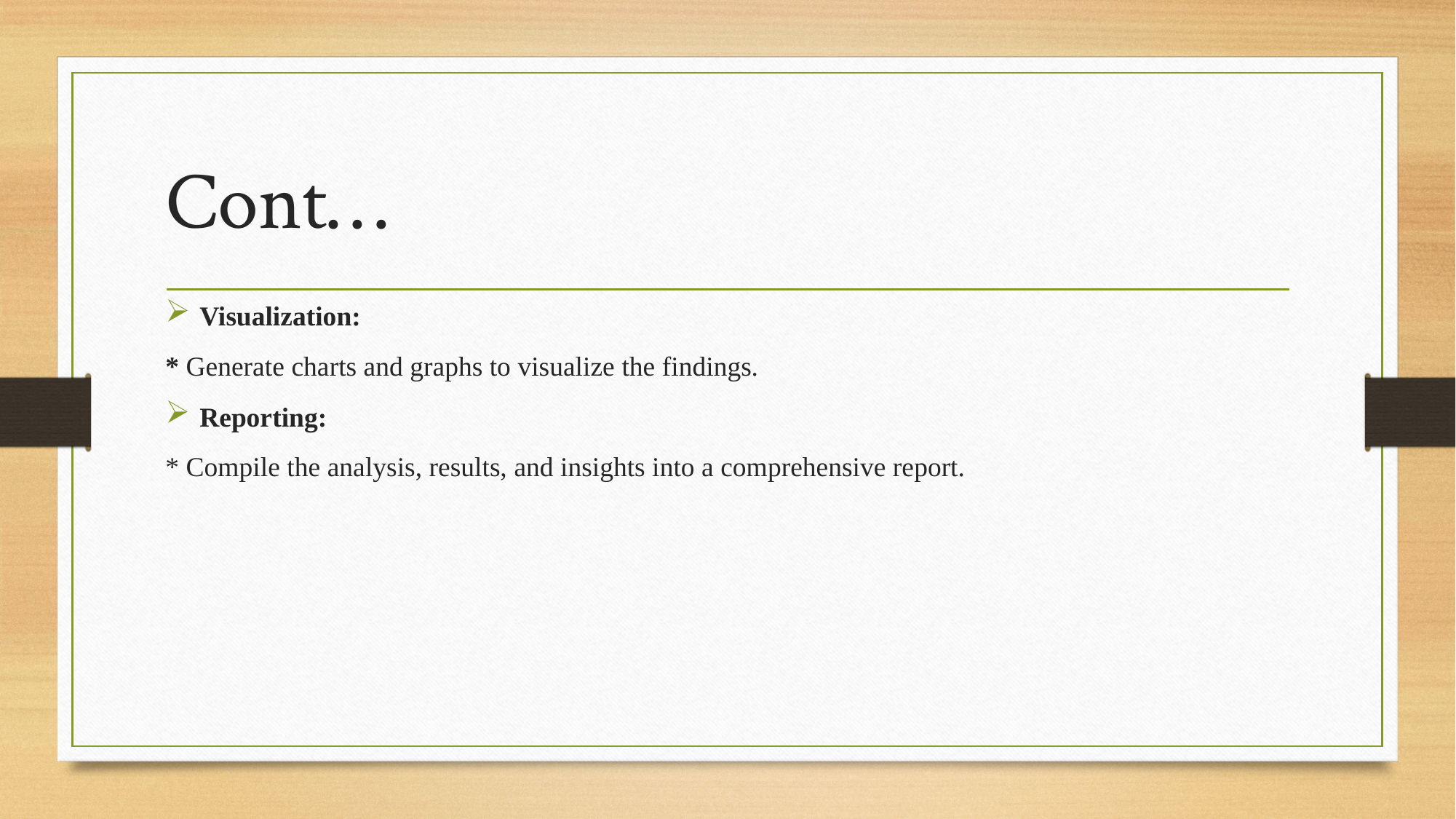

# Cont…
Visualization:
* Generate charts and graphs to visualize the findings.
Reporting:
* Compile the analysis, results, and insights into a comprehensive report.